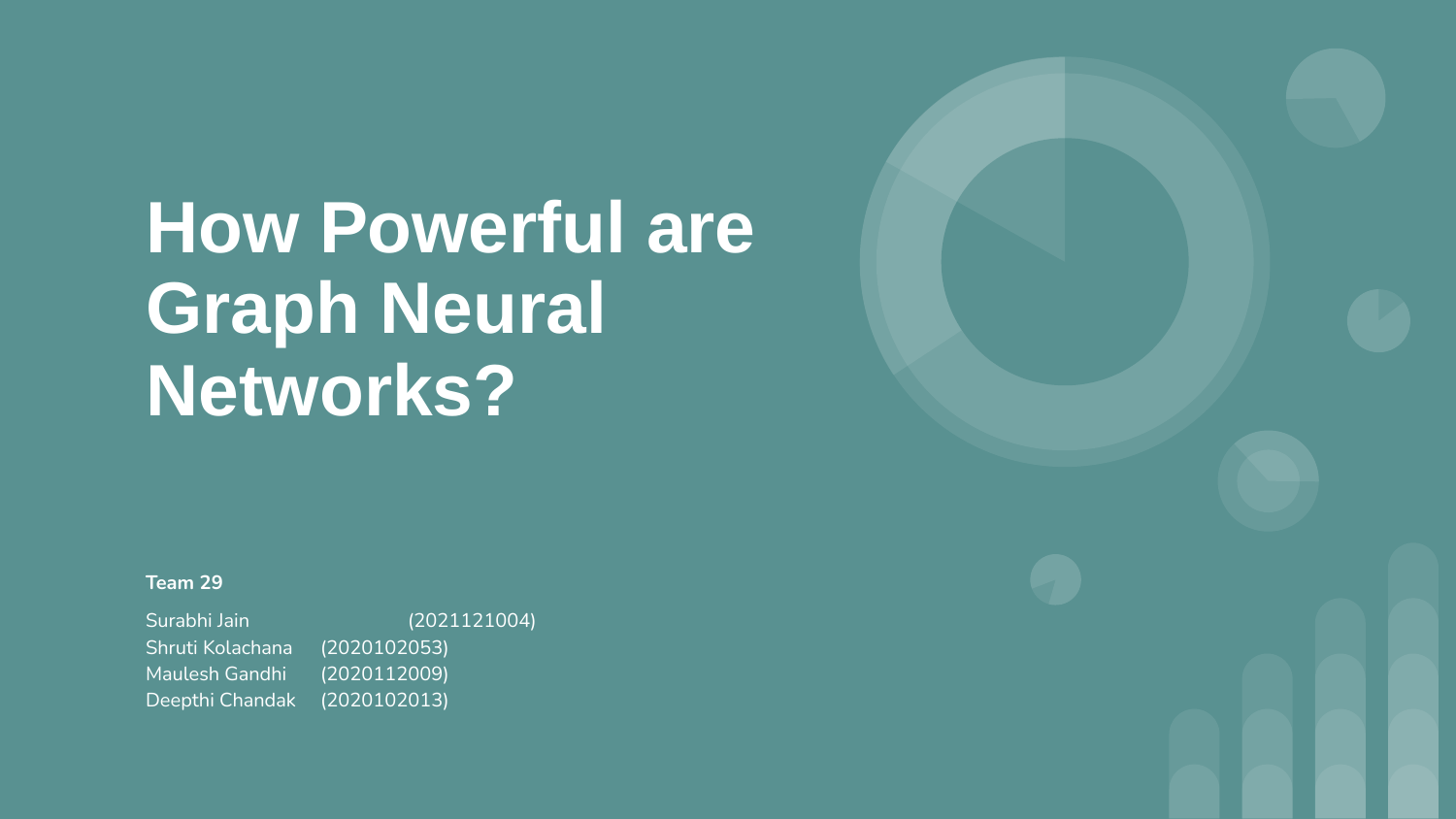

# How Powerful are Graph Neural Networks?
Team 29
Surabhi Jain	  	(2021121004)
Shruti Kolachana	(2020102053)
Maulesh Gandhi	(2020112009)
Deepthi Chandak	(2020102013)